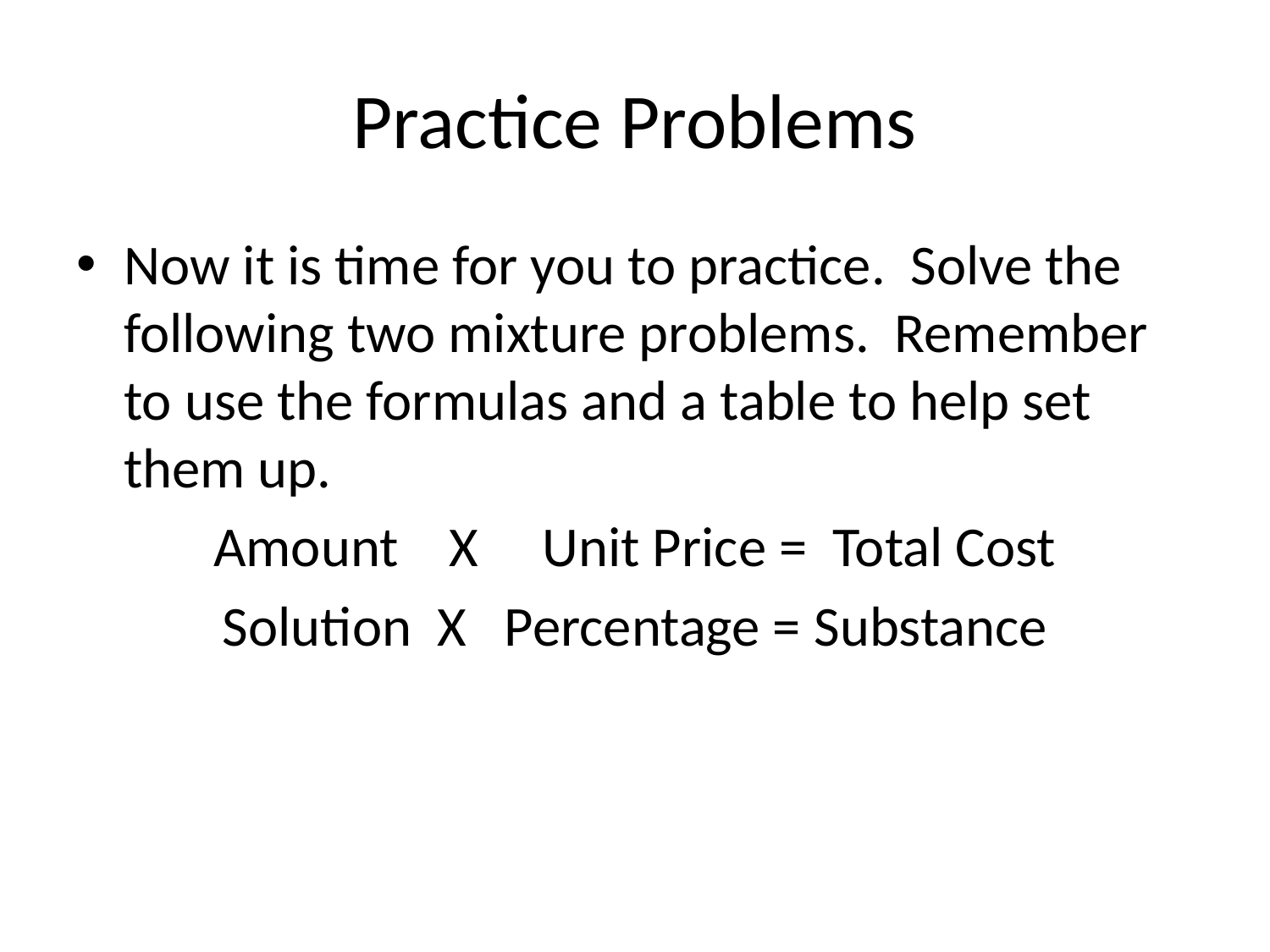

# Practice Problems
Now it is time for you to practice.  Solve the following two mixture problems.  Remember to use the formulas and a table to help set them up.
Amount    X     Unit Price =  Total Cost
Solution  X   Percentage = Substance